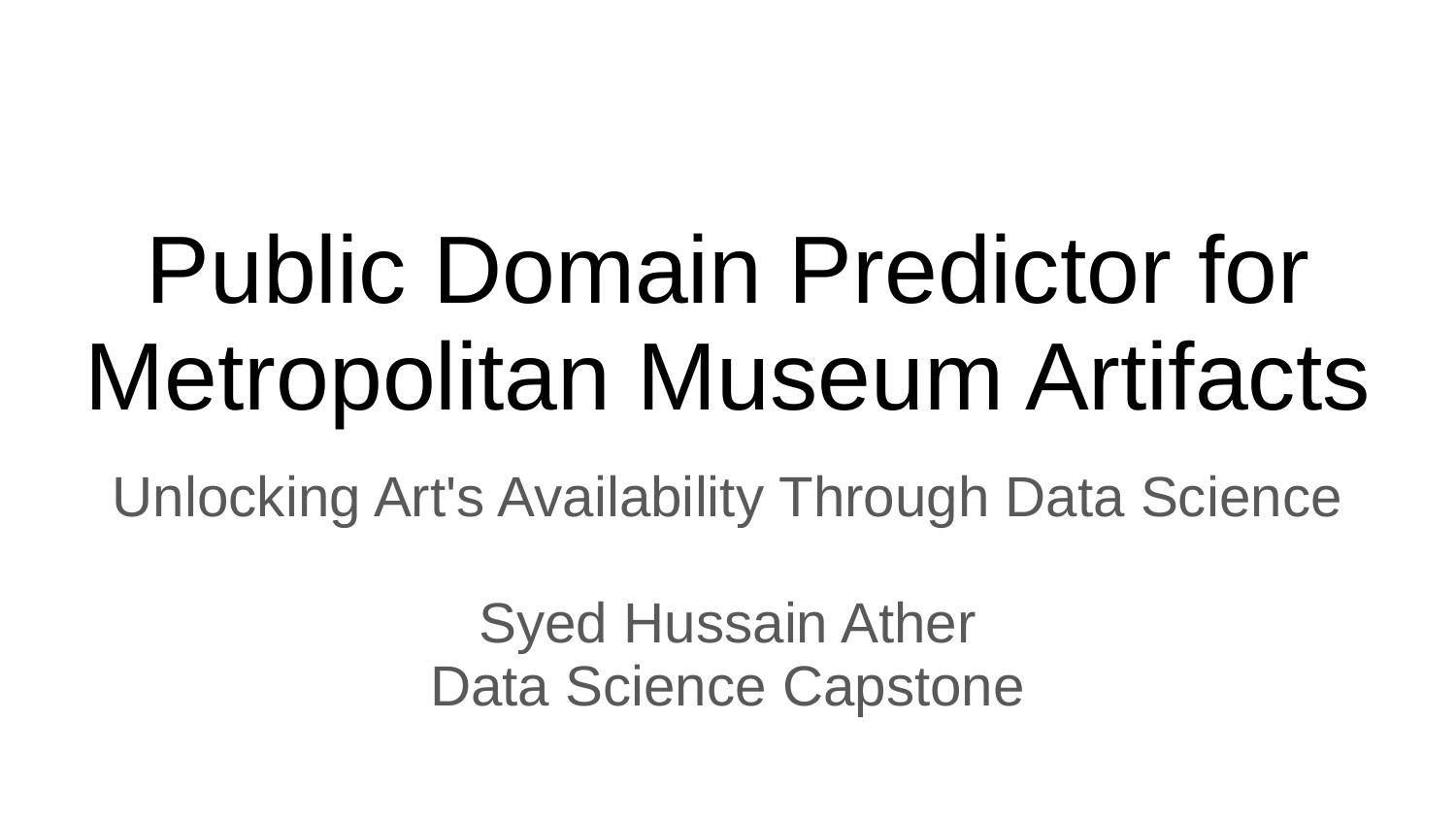

# Public Domain Predictor for Metropolitan Museum Artifacts
Unlocking Art's Availability Through Data Science

Syed Hussain Ather
Data Science Capstone